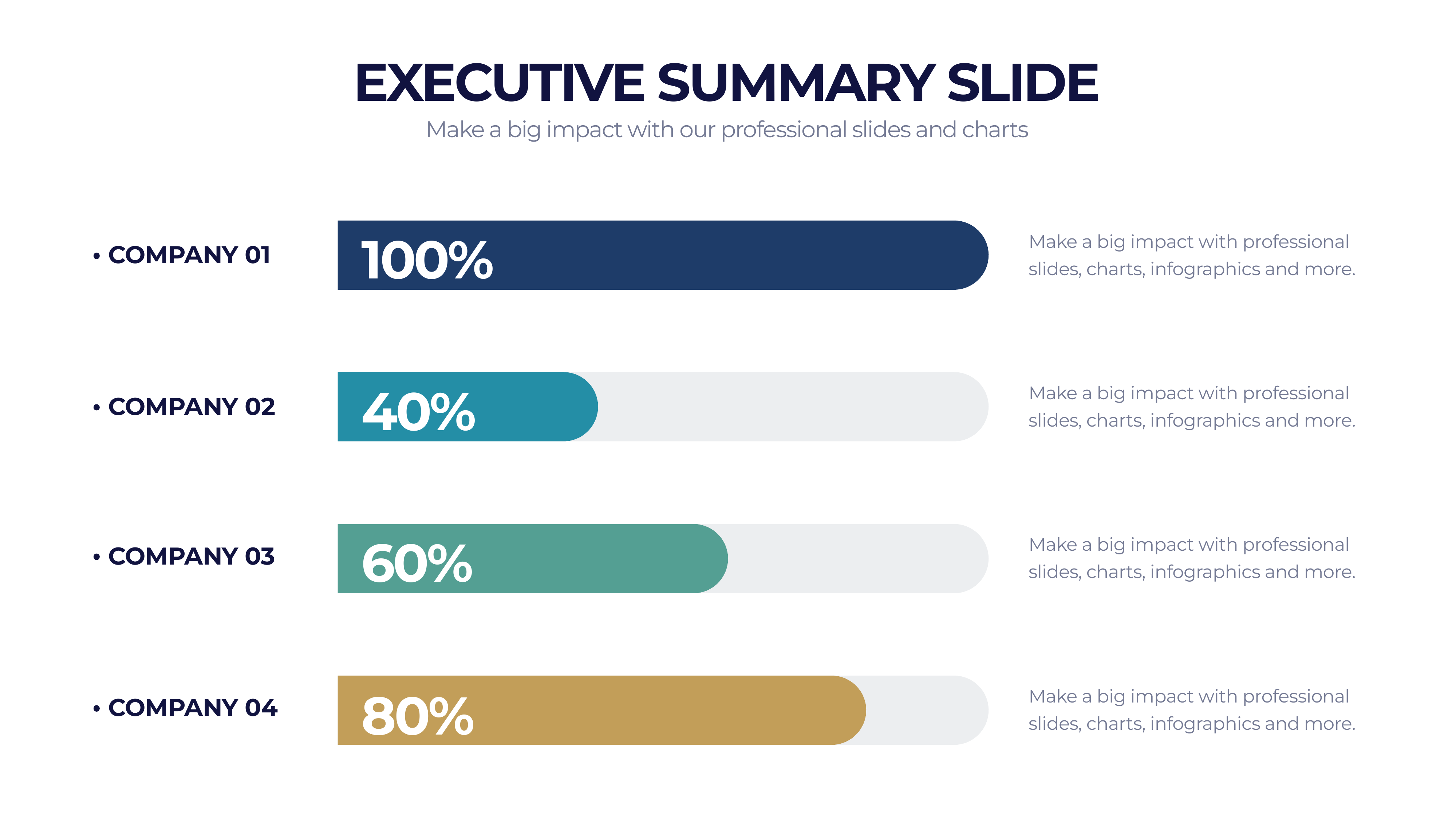

EXECUTIVE SUMMARY SLIDE

Make a big impact with our professional slides and charts
100%
Make a big impact with professional slides, charts, infographics and more.

COMPANY 01

40%
Make a big impact with professional slides, charts, infographics and more.

COMPANY 02

60%
Make a big impact with professional slides, charts, infographics and more.
COMPANY 03

80%
Make a big impact with professional slides, charts, infographics and more.
COMPANY 04